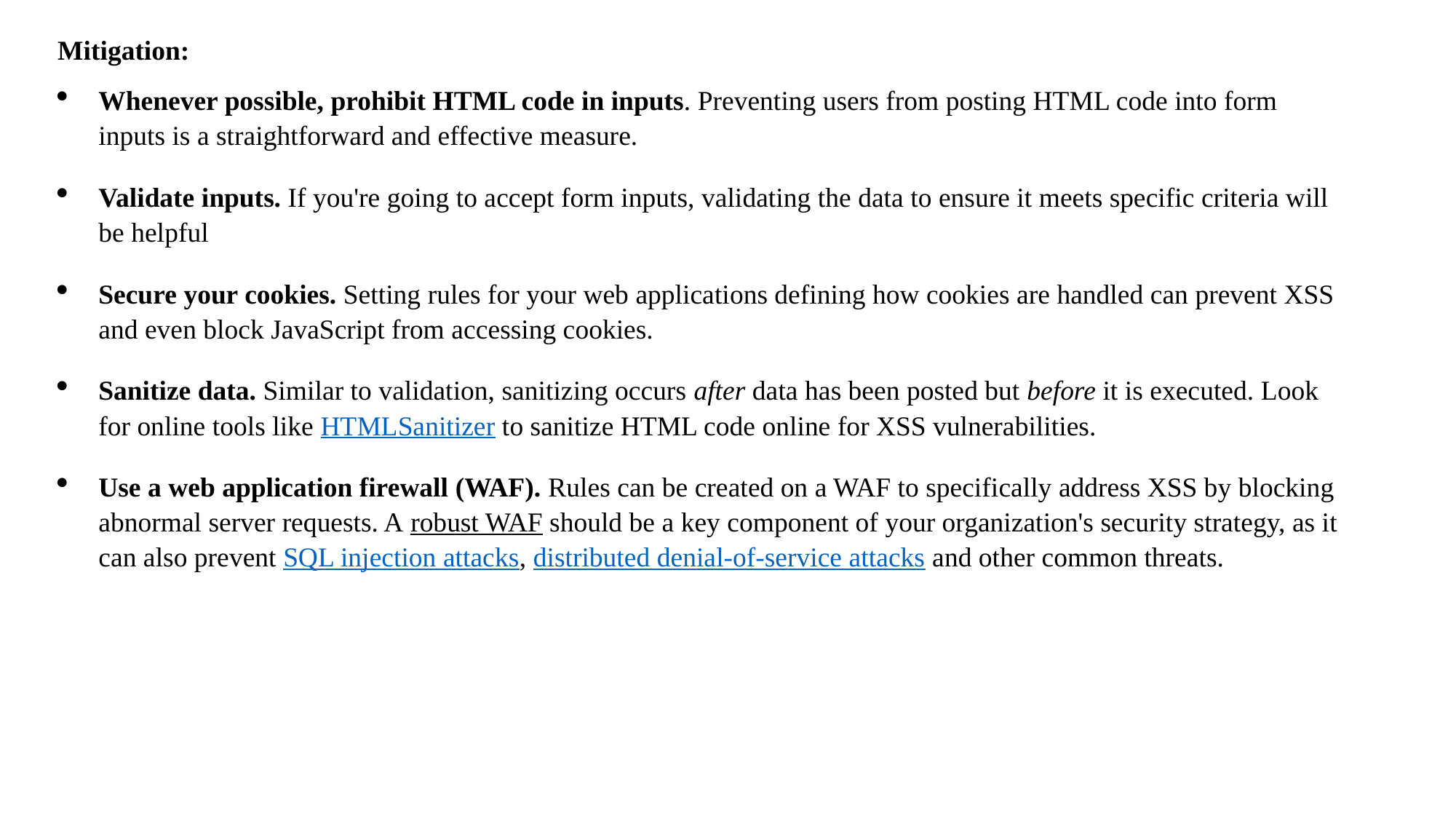

Mitigation:
Whenever possible, prohibit HTML code in inputs. Preventing users from posting HTML code into form inputs is a straightforward and effective measure.
Validate inputs. If you're going to accept form inputs, validating the data to ensure it meets specific criteria will be helpful
Secure your cookies. Setting rules for your web applications defining how cookies are handled can prevent XSS and even block JavaScript from accessing cookies.
Sanitize data. Similar to validation, sanitizing occurs after data has been posted but before it is executed. Look for online tools like HTMLSanitizer to sanitize HTML code online for XSS vulnerabilities.
Use a web application firewall (WAF). Rules can be created on a WAF to specifically address XSS by blocking abnormal server requests. A robust WAF should be a key component of your organization's security strategy, as it can also prevent SQL injection attacks, distributed denial-of-service attacks and other common threats.